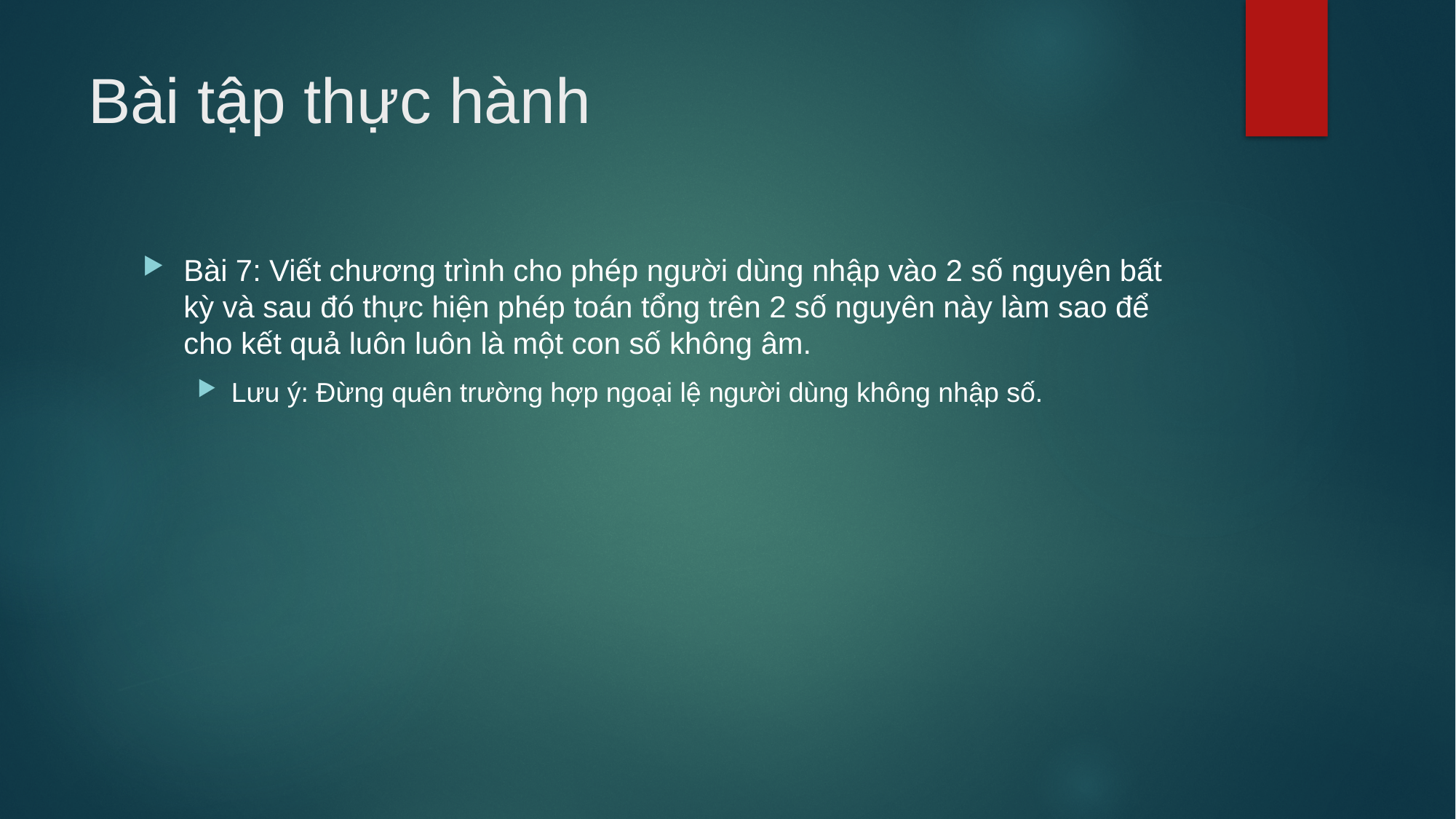

# Bài tập thực hành
Bài 7: Viết chương trình cho phép người dùng nhập vào 2 số nguyên bất kỳ và sau đó thực hiện phép toán tổng trên 2 số nguyên này làm sao để cho kết quả luôn luôn là một con số không âm.
Lưu ý: Đừng quên trường hợp ngoại lệ người dùng không nhập số.